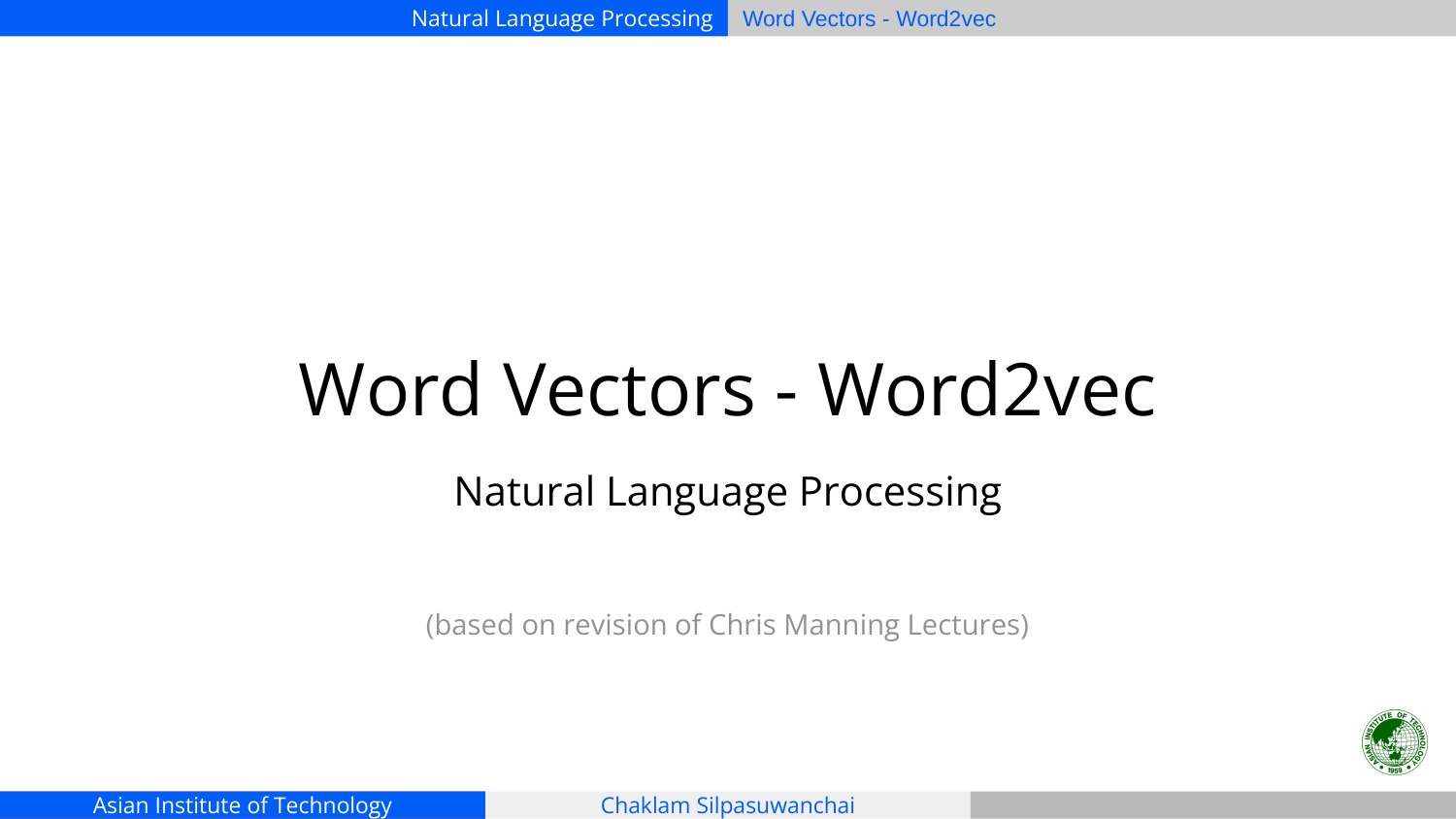

# Word Vectors - Word2vec
Natural Language Processing

(based on revision of Chris Manning Lectures)